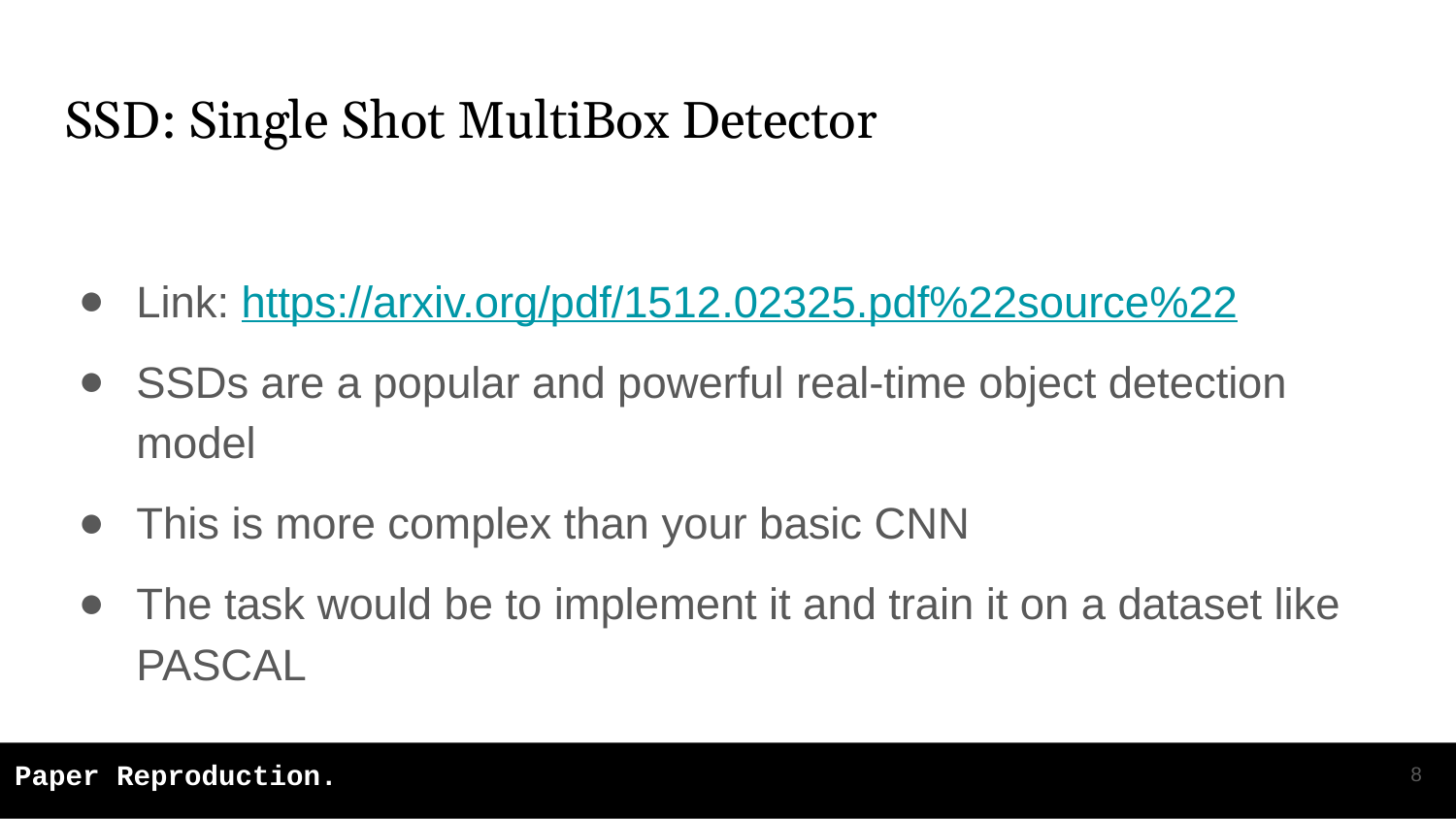

# SSD: Single Shot MultiBox Detector
Link: https://arxiv.org/pdf/1512.02325.pdf%22source%22
SSDs are a popular and powerful real-time object detection model
This is more complex than your basic CNN
The task would be to implement it and train it on a dataset like PASCAL
8
Paper Reproduction.